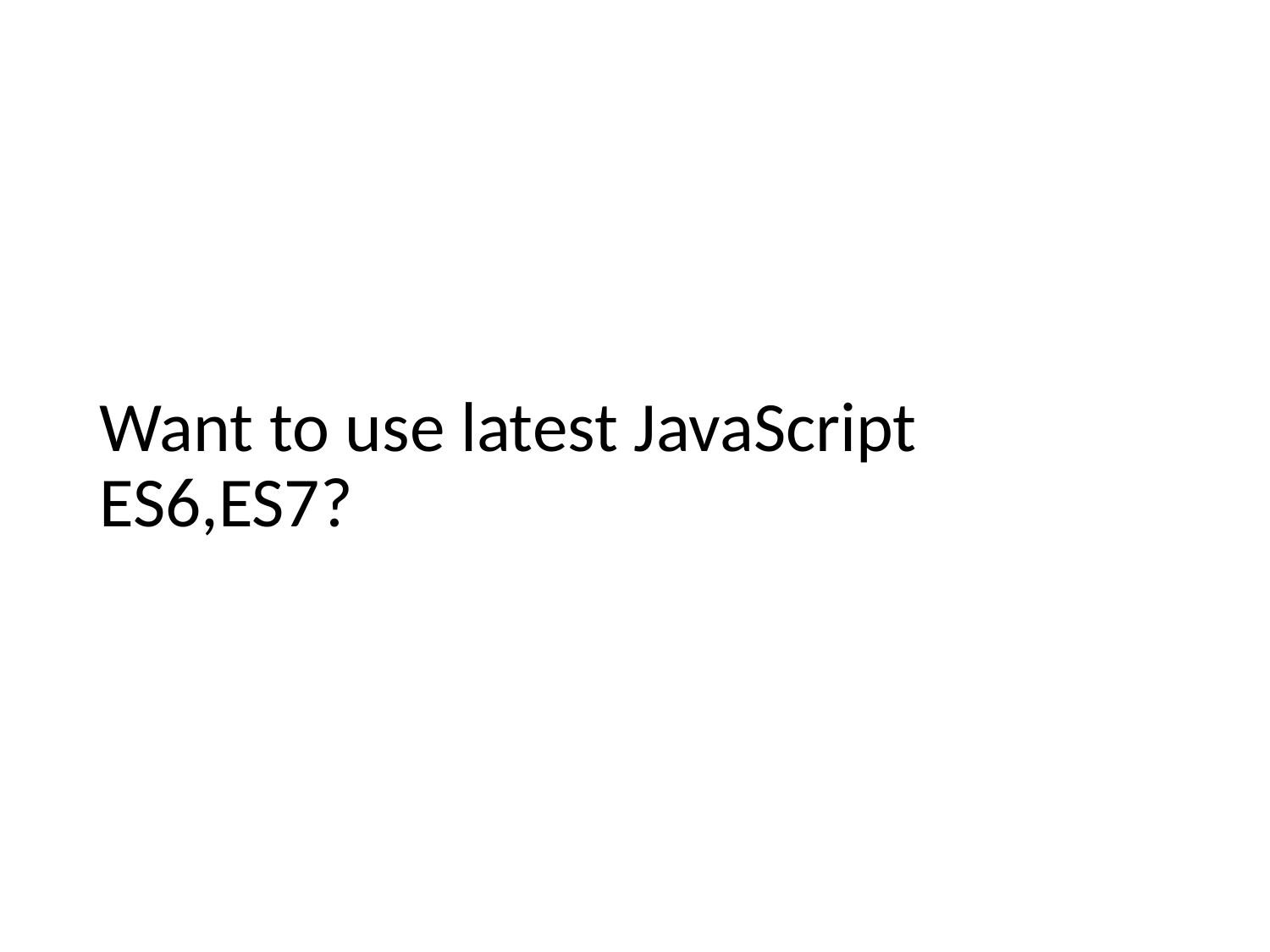

# Want to use latest JavaScript ES6,ES7?